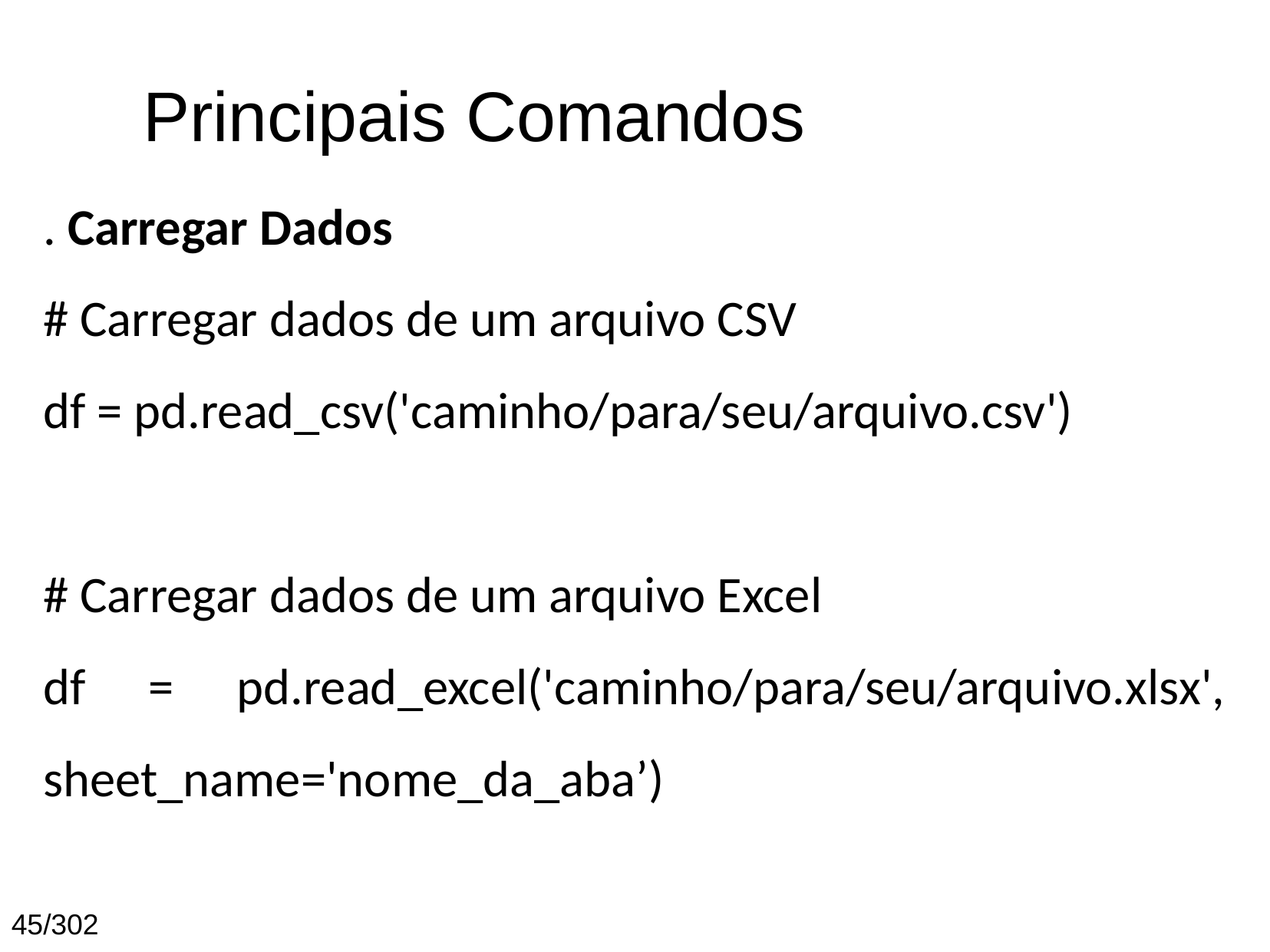

# Principais Comandos
. Carregar Dados
# Carregar dados de um arquivo CSV
df = pd.read_csv('caminho/para/seu/arquivo.csv')

# Carregar dados de um arquivo Excel
df = pd.read_excel('caminho/para/seu/arquivo.xlsx', sheet_name='nome_da_aba’)

45/302